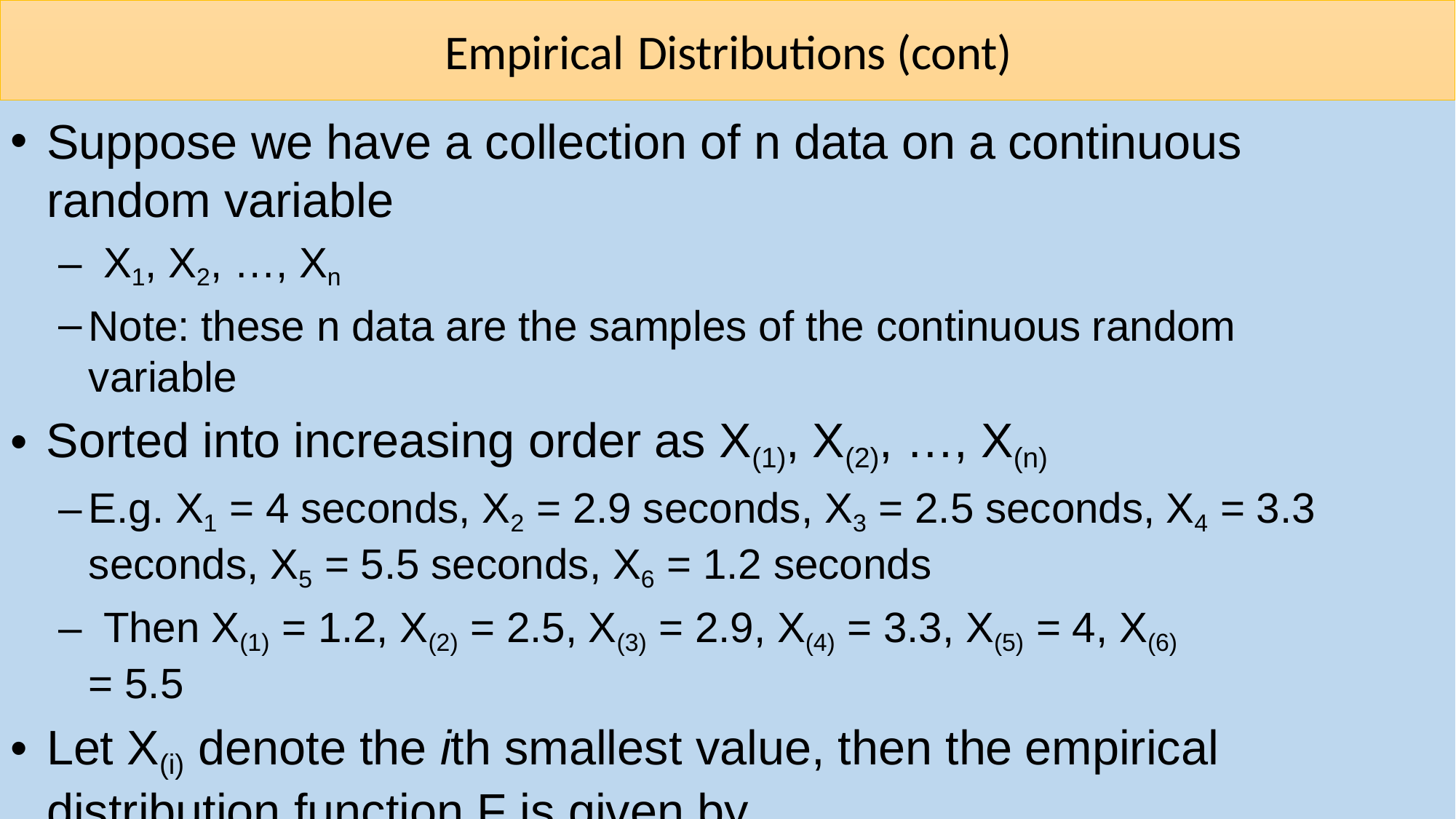

# Empirical Distributions (cont)
Suppose we have a collection of n data on a continuous random variable
–  X1, X2, …, Xn
Note: these n data are the samples of the continuous random variable
Sorted into increasing order as X(1), X(2), …, X(n)
E.g. X1  = 4 seconds, X2  = 2.9 seconds, X3  = 2.5 seconds, X4  = 3.3 seconds, X5  = 5.5 seconds, X6  = 1.2 seconds
–  Then X(1)  = 1.2, X(2)  = 2.5, X(3)  = 2.9, X(4)  = 3.3, X(5)  = 4, X(6)
= 5.5
Let X(i)  denote the ith smallest value, then the empirical distribution function F is given by